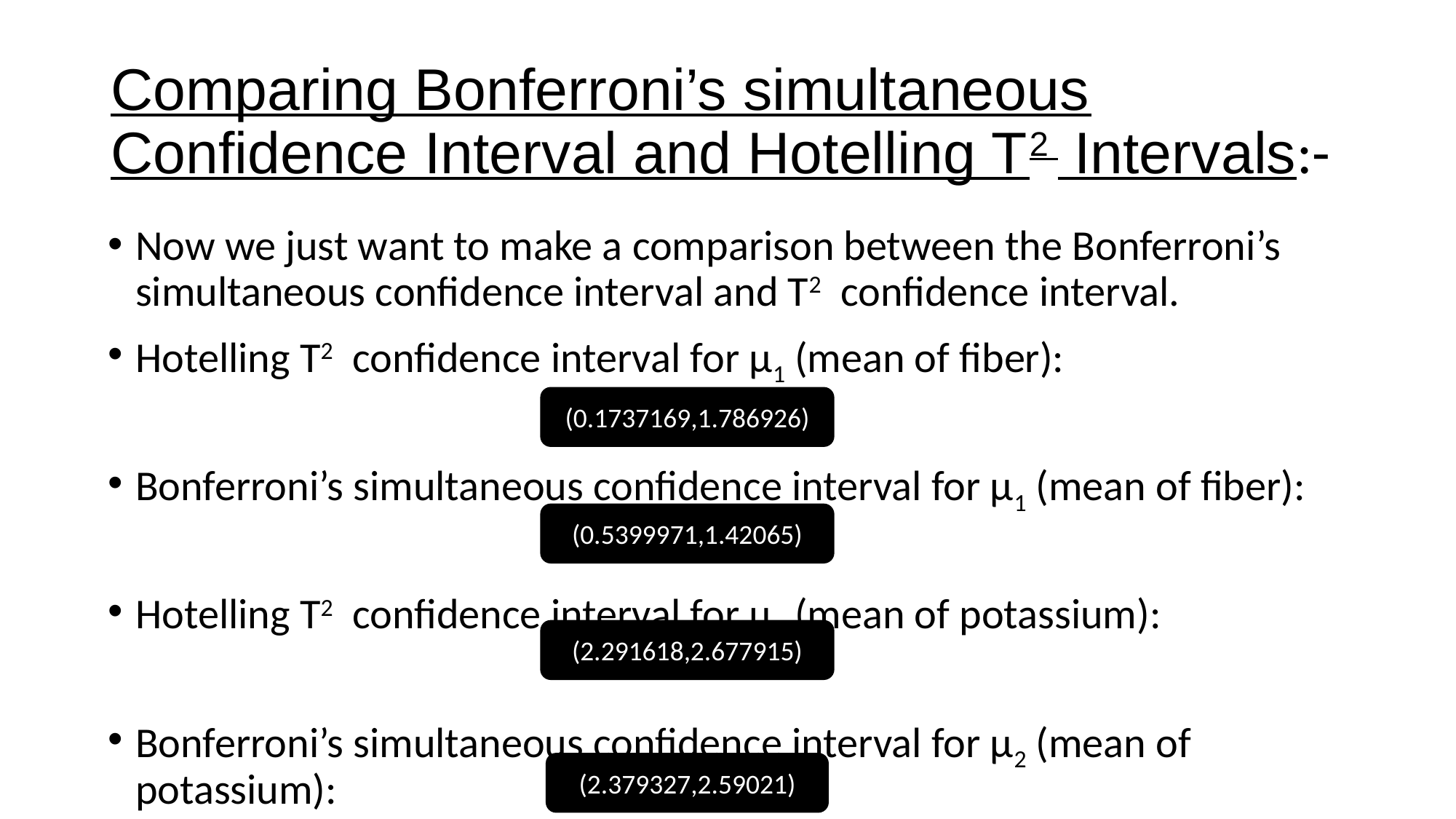

# Comparing Bonferroni’s simultaneous Confidence Interval and Hotelling T2  Intervals:-
Now we just want to make a comparison between the Bonferroni’s simultaneous confidence interval and T2  confidence interval.
Hotelling T2  confidence interval for µ1 (mean of fiber):

Bonferroni’s simultaneous confidence interval for µ1 (mean of fiber):

Hotelling T2  confidence interval for µ2 (mean of potassium):

Bonferroni’s simultaneous confidence interval for µ2 (mean of potassium):

(0.1737169,1.786926)
(0.5399971,1.42065)
(2.291618,2.677915)
(2.379327,2.59021)